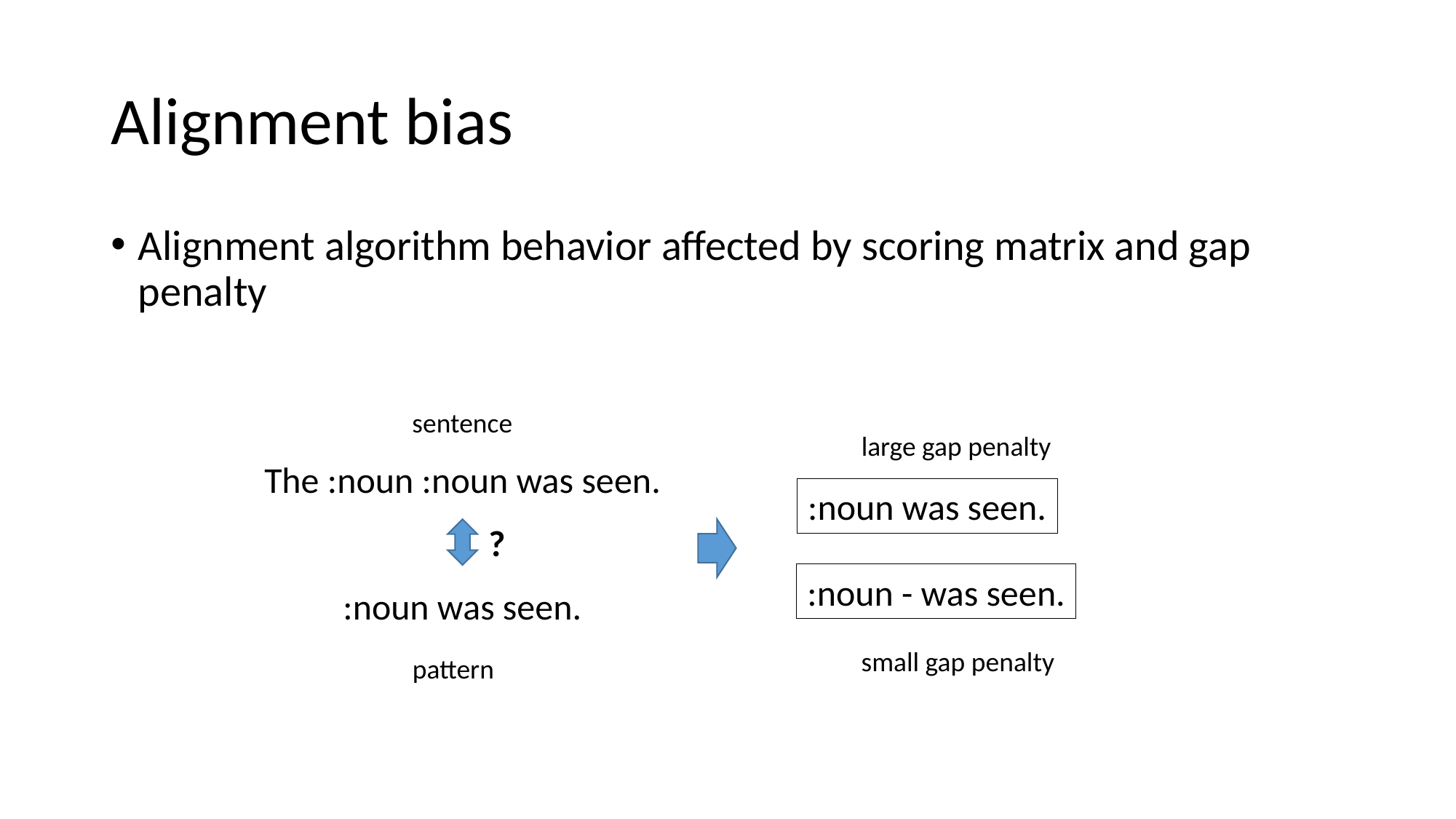

# Alignment bias
Alignment algorithm behavior affected by scoring matrix and gap penalty
sentence
large gap penalty
The :noun :noun was seen.
:noun was seen.
?

:noun - was seen.
:noun was seen.
small gap penalty
pattern